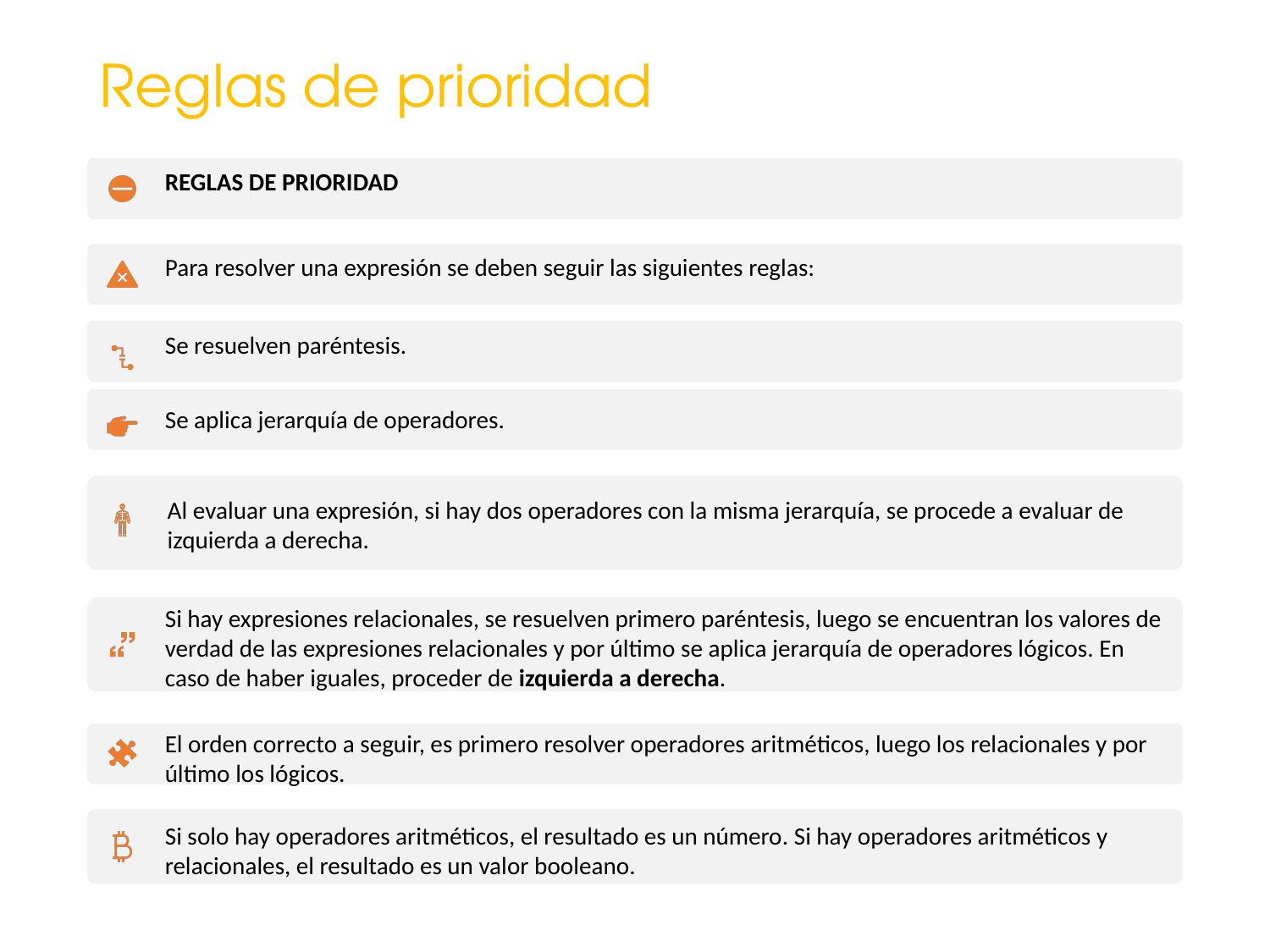

# Reglas de prioridad
REGLAS DE PRIORIDAD
Para resolver una expresión se deben seguir las siguientes reglas:
Se resuelven paréntesis.
Se aplica jerarquía de operadores.
Al evaluar una expresión, si hay dos operadores con la misma jerarquía, se procede a evaluar de izquierda a derecha.
Si hay expresiones relacionales, se resuelven primero paréntesis, luego se encuentran los valores de verdad de las expresiones relacionales y por último se aplica jerarquía de operadores lógicos. En caso de haber iguales, proceder de izquierda a derecha.
El orden correcto a seguir, es primero resolver operadores aritméticos, luego los relacionales y por último los lógicos.
Si solo hay operadores aritméticos, el resultado es un número. Si hay operadores aritméticos y relacionales, el resultado es un valor booleano.